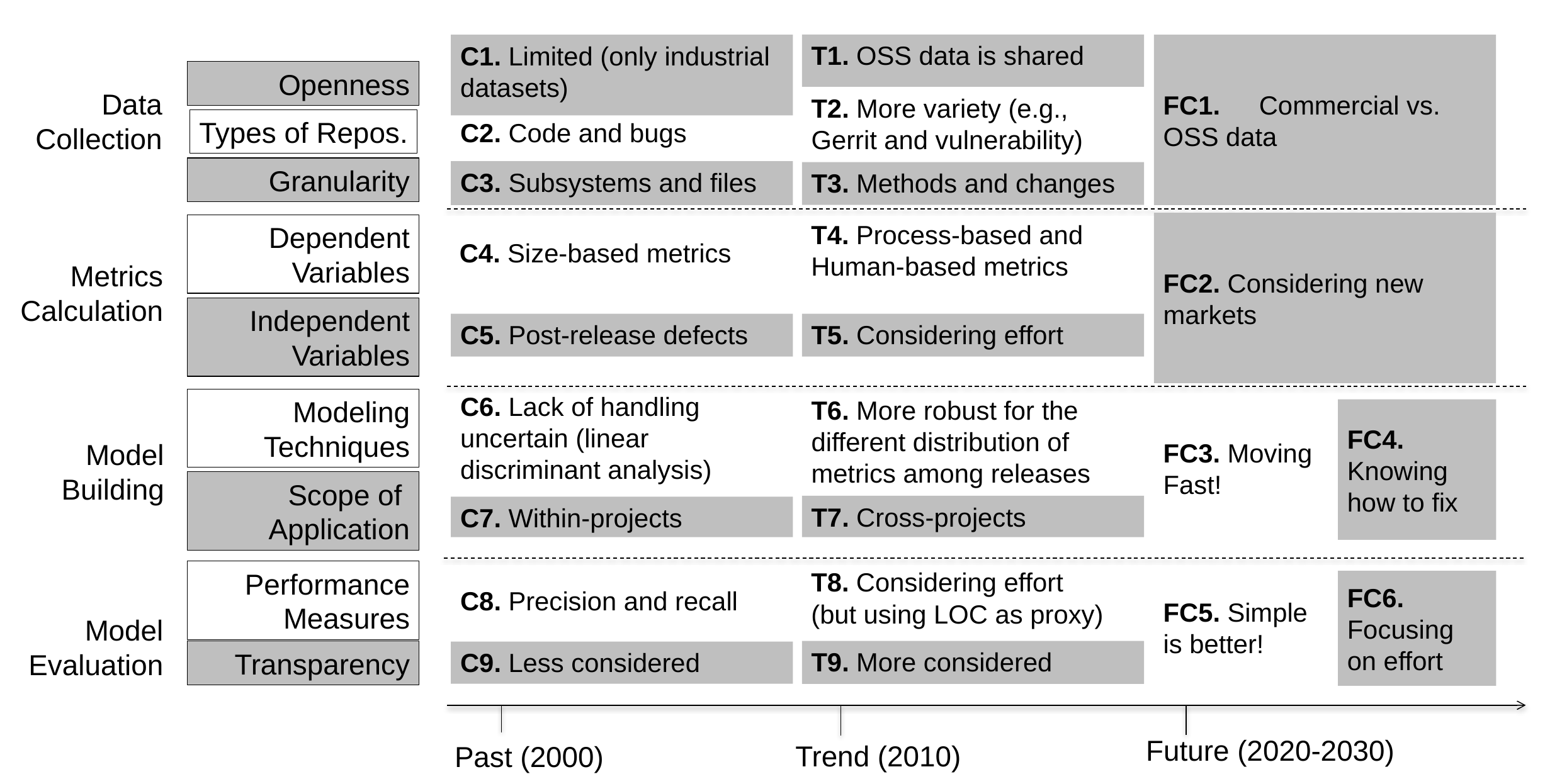

T1. OSS data is shared
C1. Limited (only industrial datasets)
FC1.　Commercial vs. OSS data
Openness
Data
Collection
Metrics
Calculation
Model
Building
Model
Evaluation
T2. More variety (e.g., Gerrit and vulnerability)
Types of Repos.
C2. Code and bugs
Granularity
C3. Subsystems and files
T3. Methods and changes
FC2. Considering new
markets
T4. Process-based and Human-based metrics
Dependent
Variables
C4. Size-based metrics
Independent
Variables
C5. Post-release defects
T5. Considering effort
C6. Lack of handling uncertain (linear discriminant analysis)
Modeling
Techniques
T6. More robust for the different distribution of metrics among releases
FC3. Moving Fast!
FC4. Knowing how to fix
Scope of
Application
T7. Cross-projects
C7. Within-projects
Performance
Measures
T8. Considering effort
(but using LOC as proxy)
FC5. Simple is better!
FC6. Focusing on effort
C8. Precision and recall
T9. More considered
Transparency
C9. Less considered
Future (2020-2030)
Trend (2010)
Past (2000)